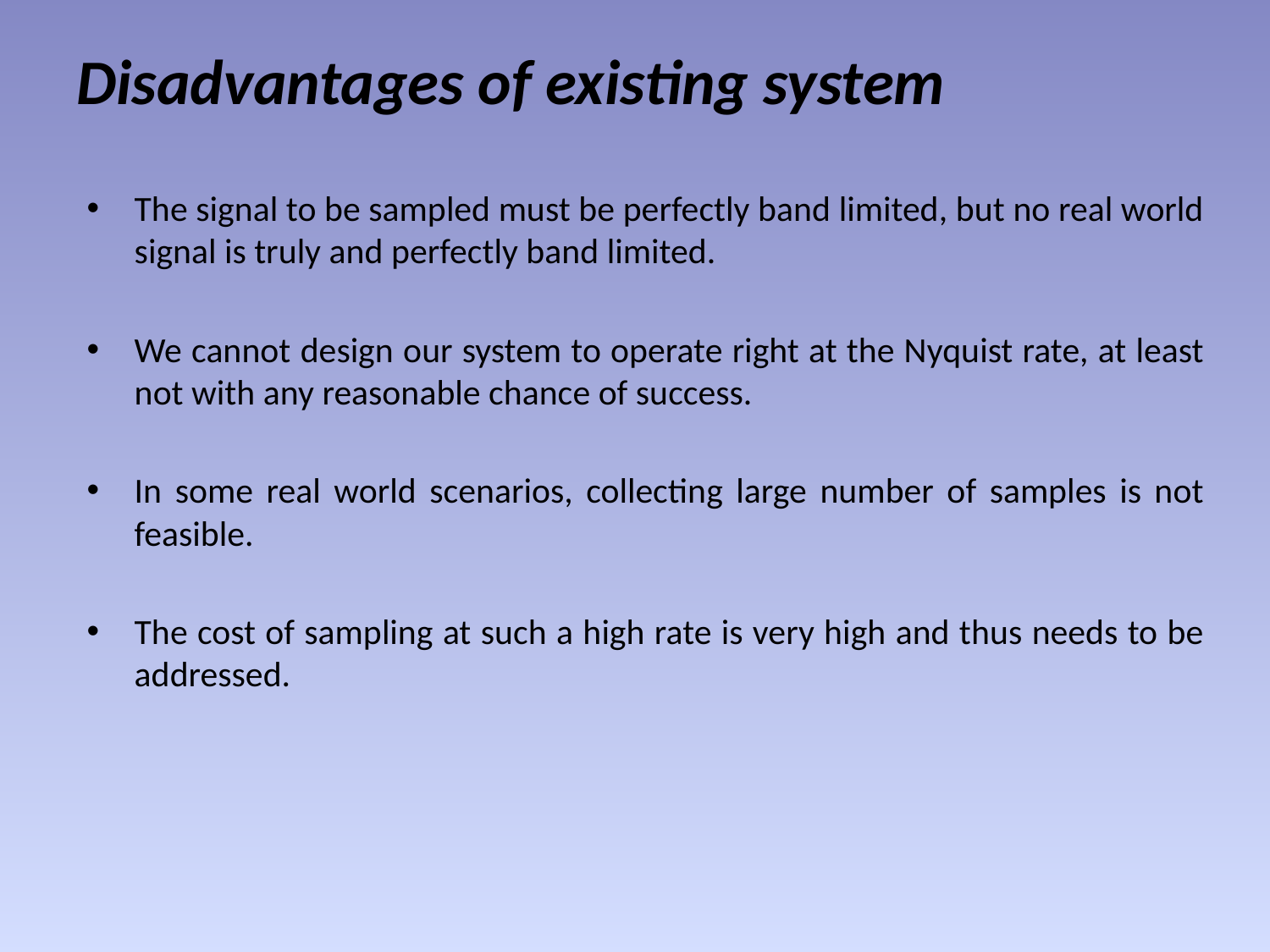

# Disadvantages of existing system
The signal to be sampled must be perfectly band limited, but no real world signal is truly and perfectly band limited.

We cannot design our system to operate right at the Nyquist rate, at least not with any reasonable chance of success.

In some real world scenarios, collecting large number of samples is not feasible.

The cost of sampling at such a high rate is very high and thus needs to be addressed.